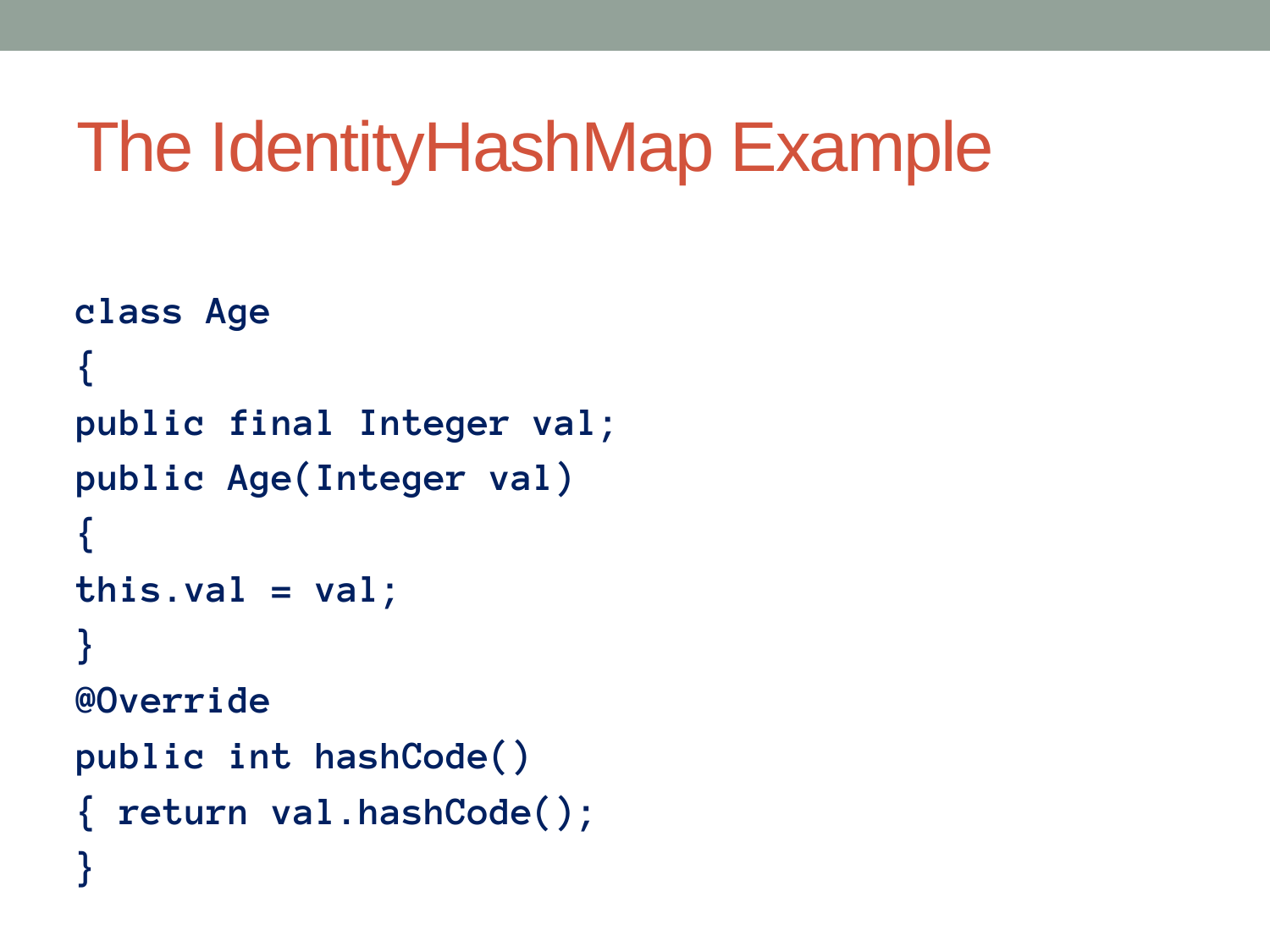

# The IdentityHashMap Example

class Age
{
public final Integer val;
public Age(Integer val)
{
this.val = val;
}
@Override
public int hashCode()
{ return val.hashCode();
}